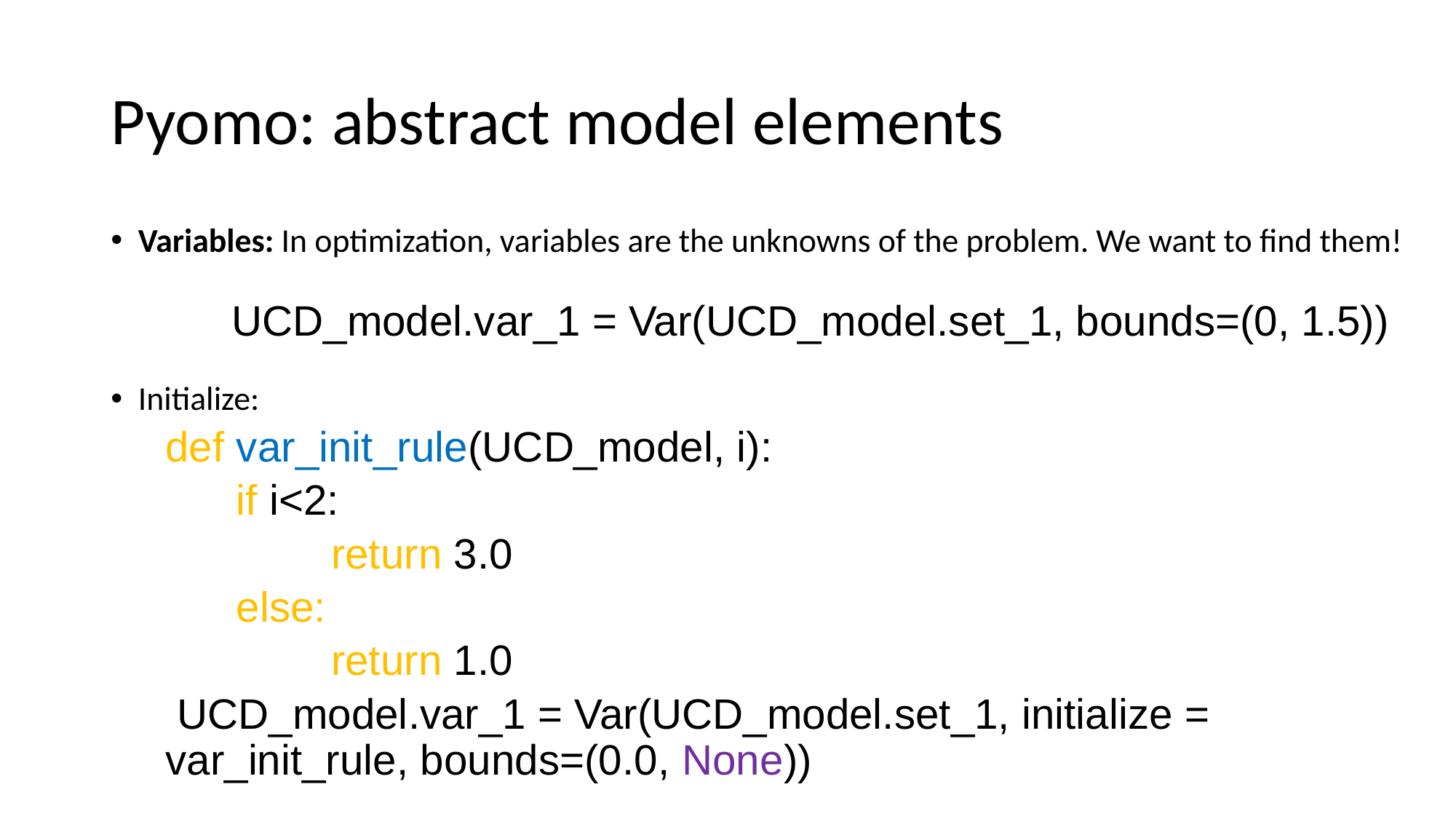

# Pyomo: abstract model elements
Variables: In optimization, variables are the unknowns of the problem. We want to find them!

Initialize:
def var_init_rule(UCD_model, i):
      if i<2:
              return 3.0
      else:
              return 1.0
 UCD_model.var_1 = Var(UCD_model.set_1, initialize = var_init_rule, bounds=(0.0, None))

UCD_model.var_1 = Var(UCD_model.set_1, bounds=(0, 1.5))